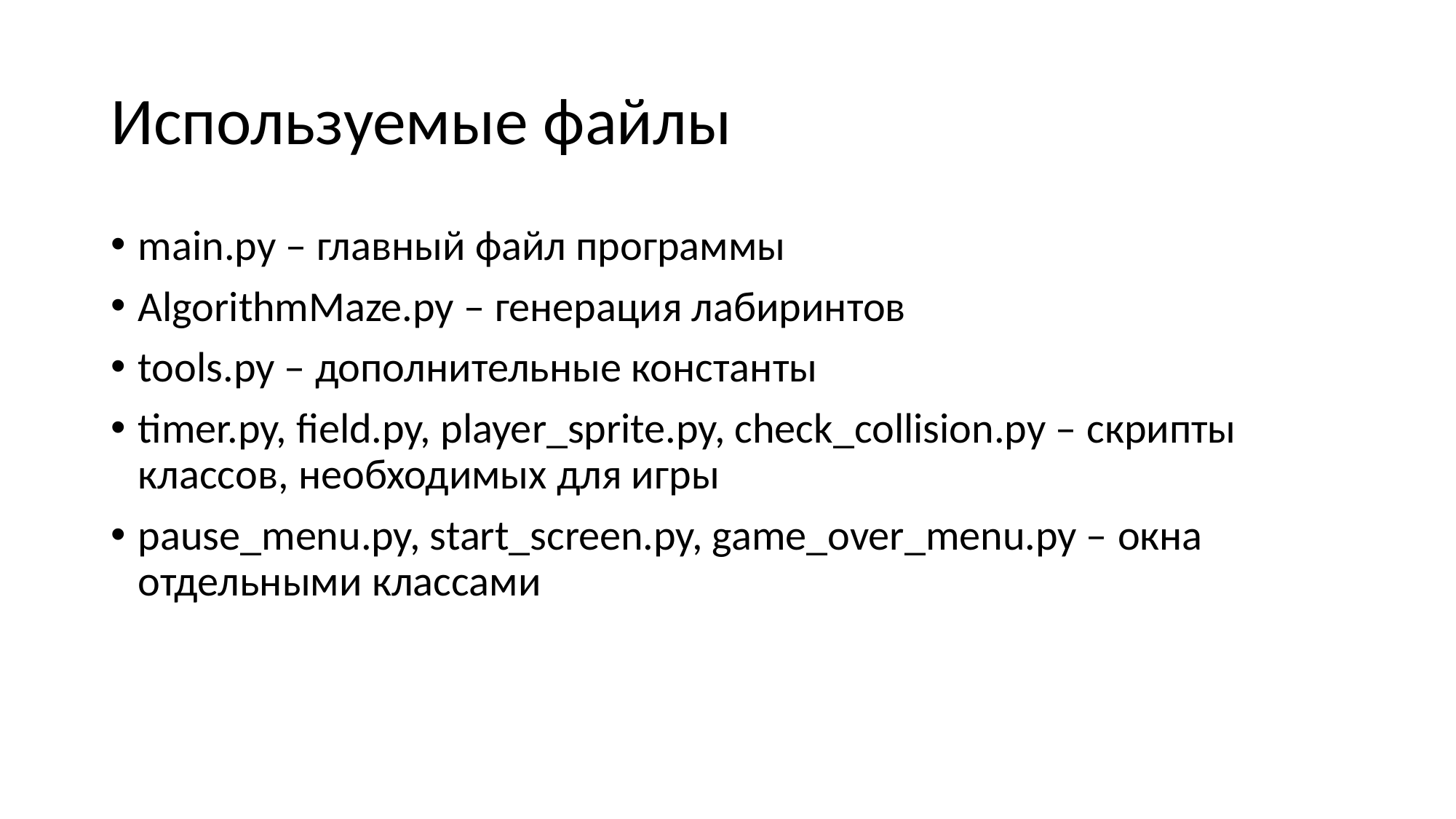

# Используемые файлы
main.py – главный файл программы
AlgorithmMaze.py – генерация лабиринтов
tools.py – дополнительные константы
timer.py, field.py, player_sprite.py, check_collision.py – скрипты классов, необходимых для игры
pause_menu.py, start_screen.py, game_over_menu.py – окна отдельными классами